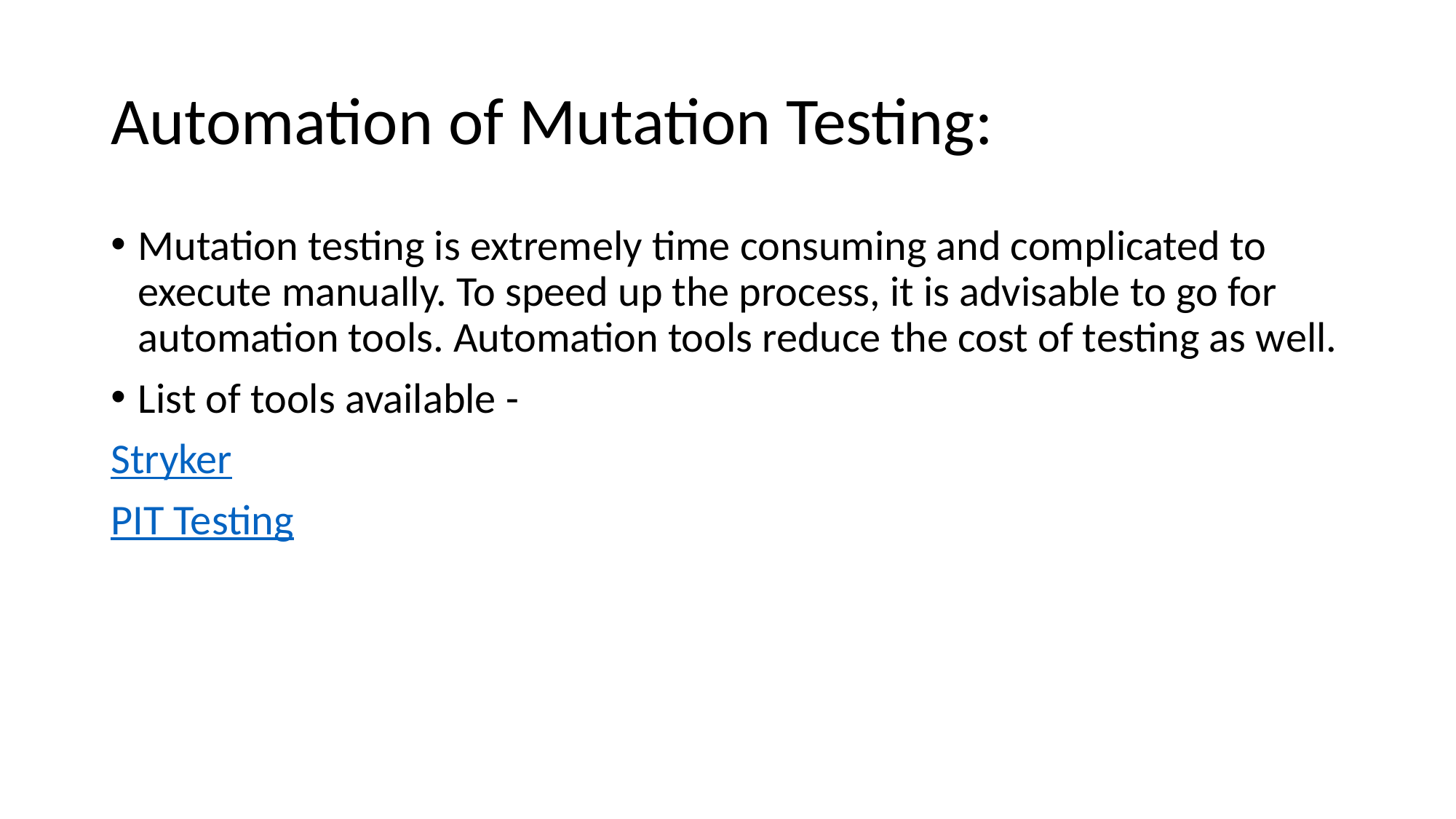

# Automation of Mutation Testing:
Mutation testing is extremely time consuming and complicated to execute manually. To speed up the process, it is advisable to go for automation tools. Automation tools reduce the cost of testing as well.
List of tools available -
Stryker
PIT Testing